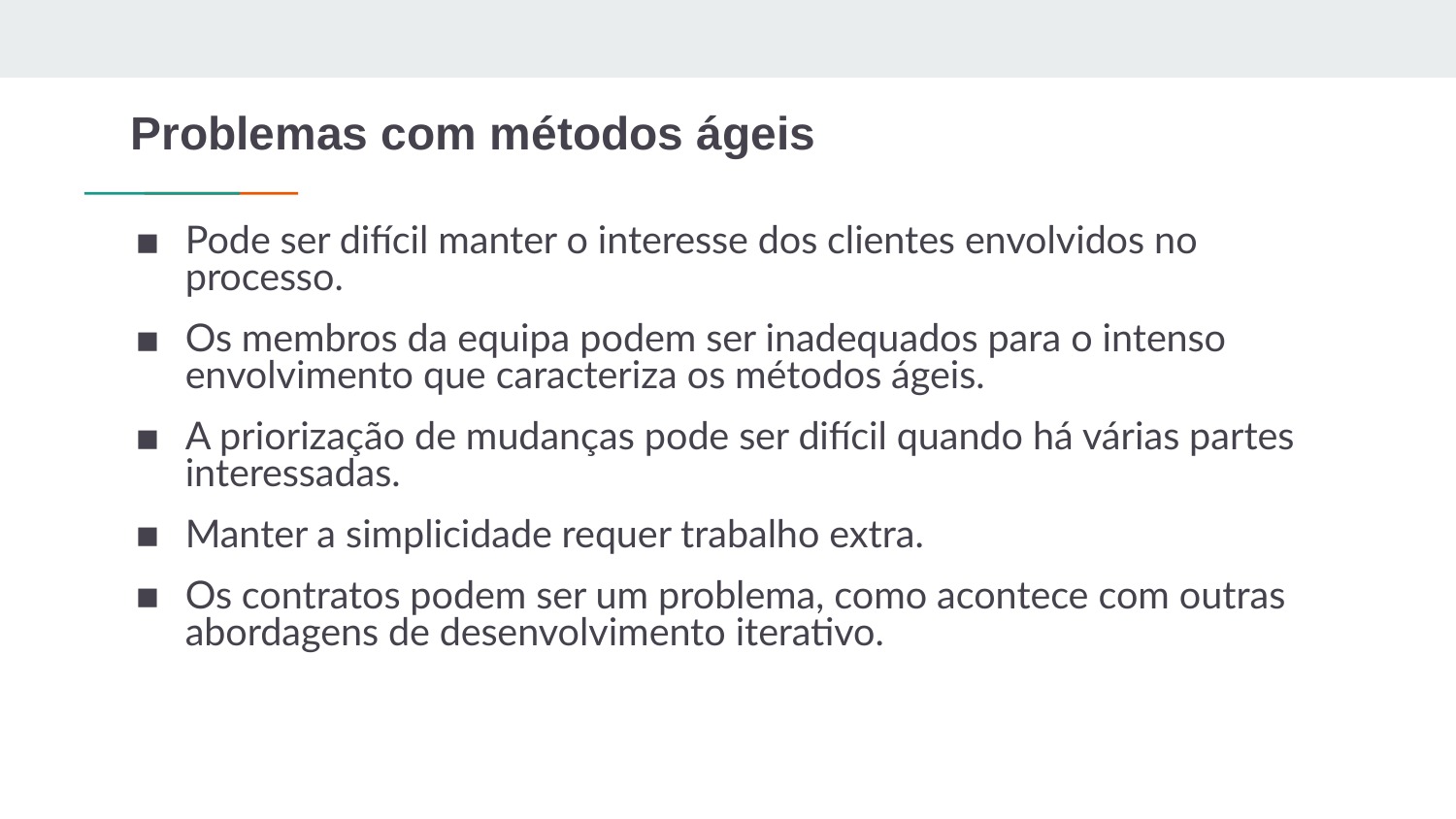

# Problemas com métodos ágeis
Pode ser difícil manter o interesse dos clientes envolvidos no processo.
Os membros da equipa podem ser inadequados para o intenso envolvimento que caracteriza os métodos ágeis.
A priorização de mudanças pode ser difícil quando há várias partes interessadas.
Manter a simplicidade requer trabalho extra.
Os contratos podem ser um problema, como acontece com outras abordagens de desenvolvimento iterativo.